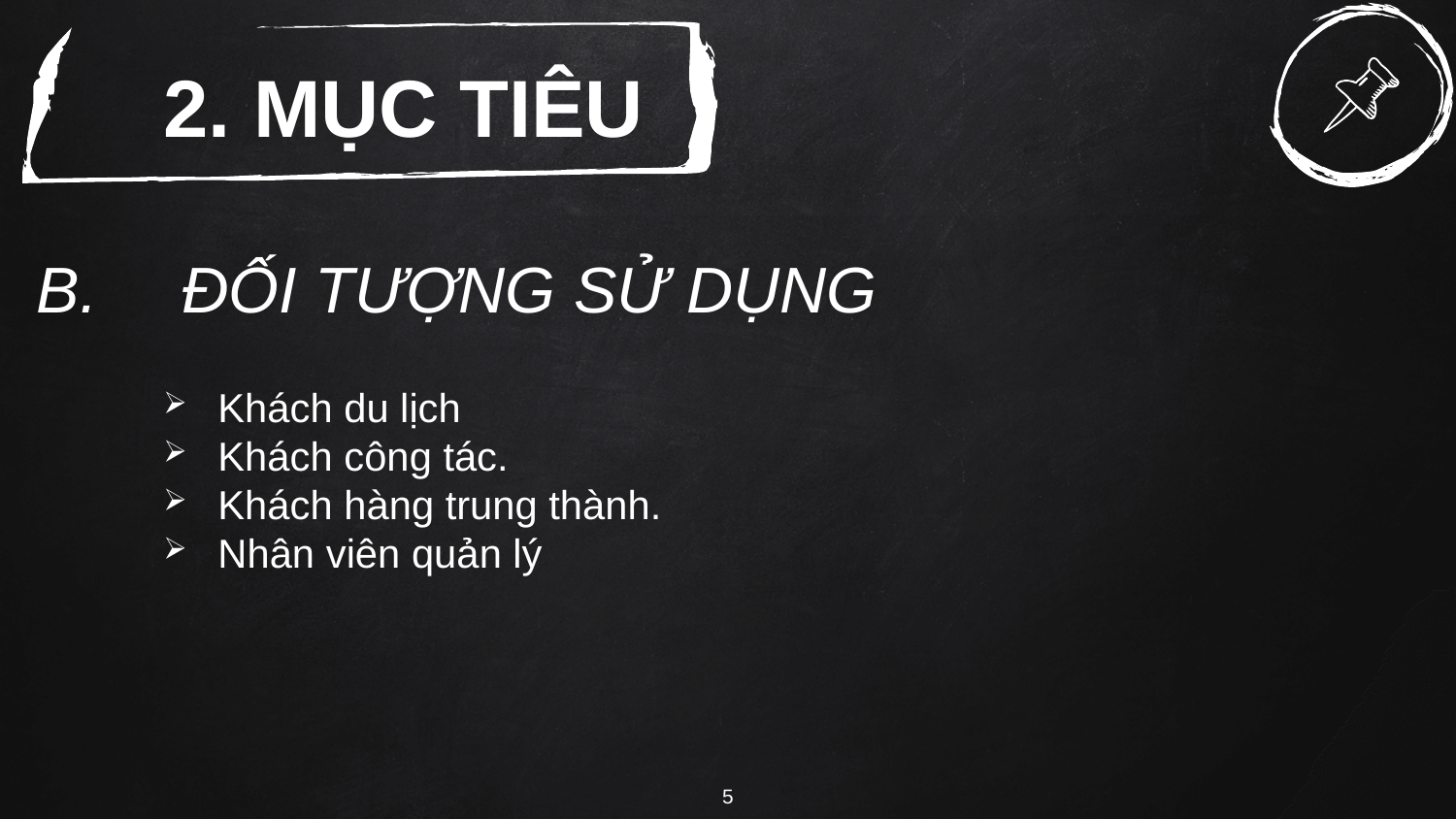

MỤC TIÊU

ĐỐI TƯỢNG SỬ DỤNG
Khách du lịch
Khách công tác.
Khách hàng trung thành.
Nhân viên quản lý
5